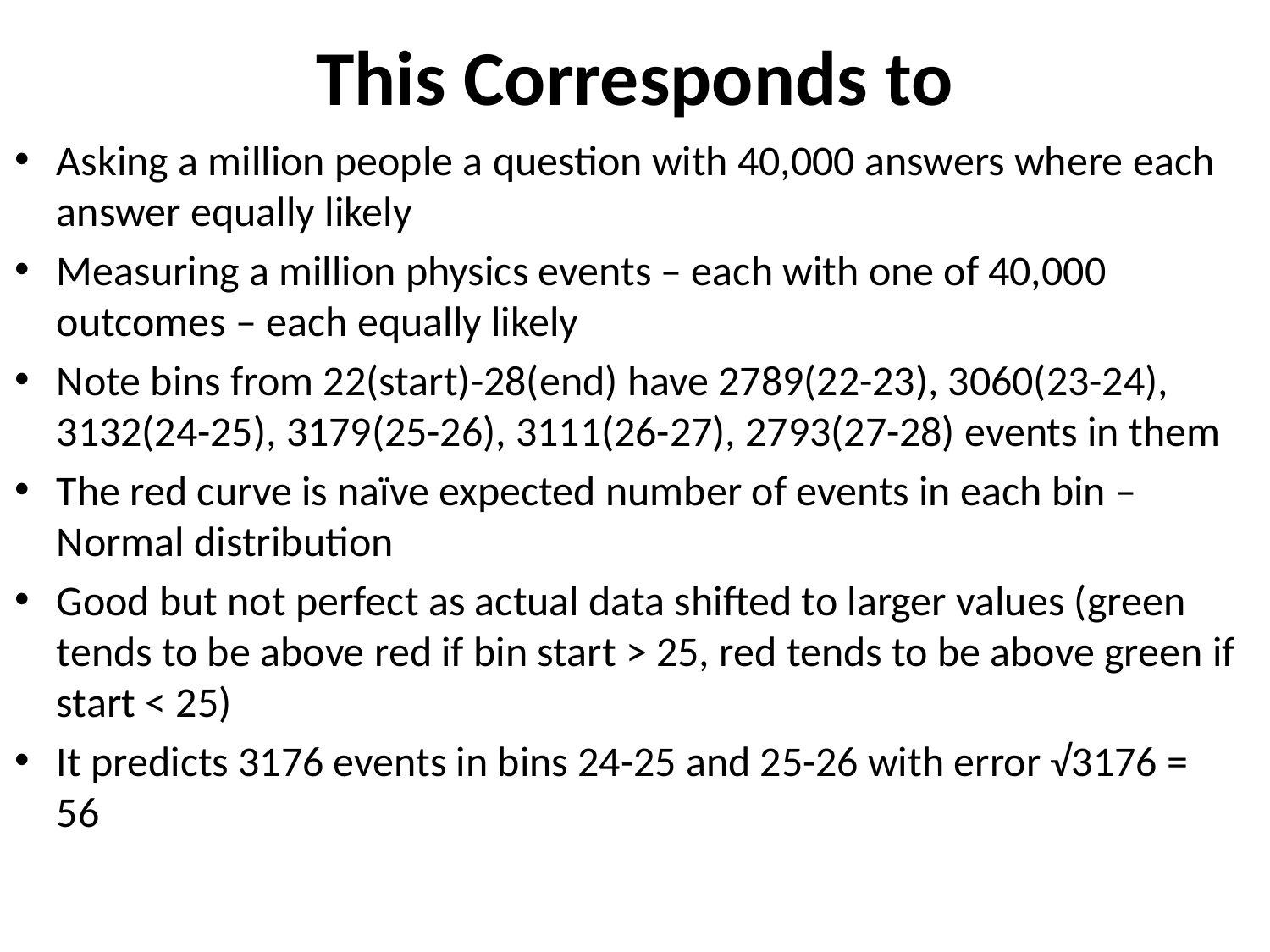

# This Corresponds to
Asking a million people a question with 40,000 answers where each answer equally likely
Measuring a million physics events – each with one of 40,000 outcomes – each equally likely
Note bins from 22(start)-28(end) have 2789(22-23), 3060(23-24), 3132(24-25), 3179(25-26), 3111(26-27), 2793(27-28) events in them
The red curve is naïve expected number of events in each bin – Normal distribution
Good but not perfect as actual data shifted to larger values (green tends to be above red if bin start > 25, red tends to be above green if start < 25)
It predicts 3176 events in bins 24-25 and 25-26 with error √3176 = 56